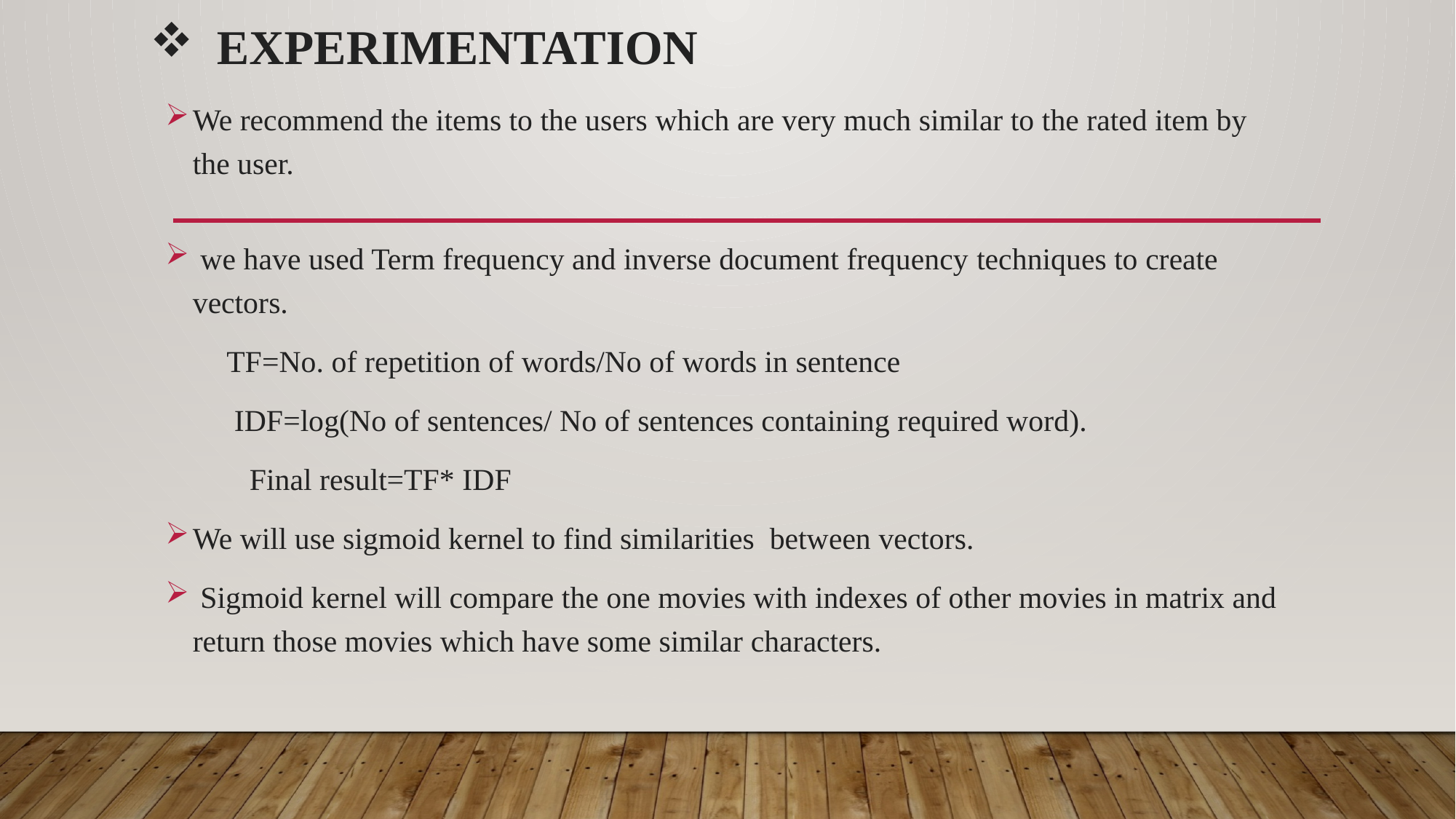

# Experimentation
We recommend the items to the users which are very much similar to the rated item by the user.
 we have used Term frequency and inverse document frequency techniques to create vectors.
        TF=No. of repetition of words/No of words in sentence
         IDF=log(No of sentences/ No of sentences containing required word).
           Final result=TF* IDF
We will use sigmoid kernel to find similarities  between vectors.
 Sigmoid kernel will compare the one movies with indexes of other movies in matrix and return those movies which have some similar characters.